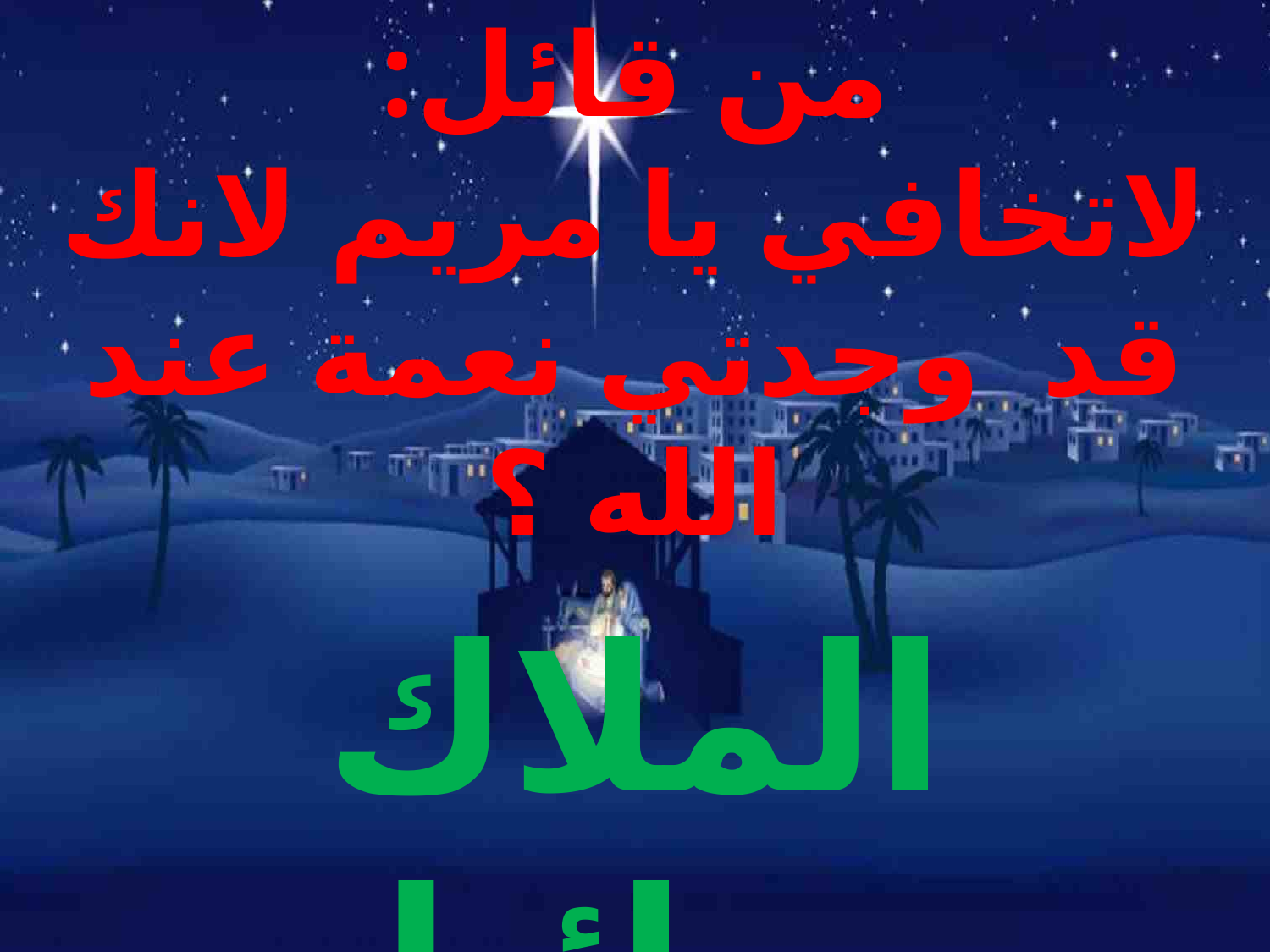

# من قائل: لاتخافي يا مريم لانك قد  وجدتي نعمة عند الله ؟
الملاك جبرائيل